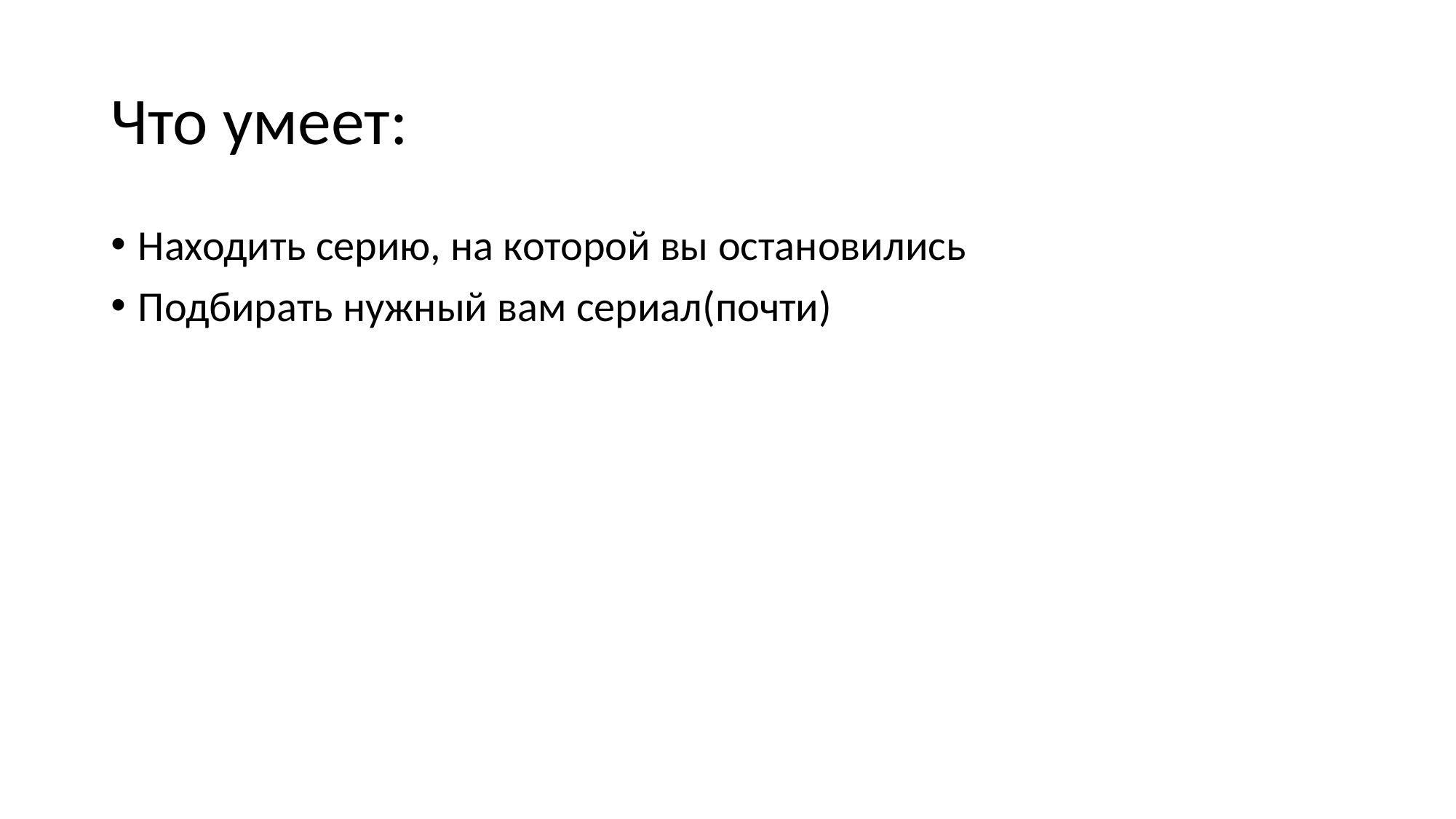

# Что умеет:
Находить серию, на которой вы остановились
Подбирать нужный вам сериал(почти)